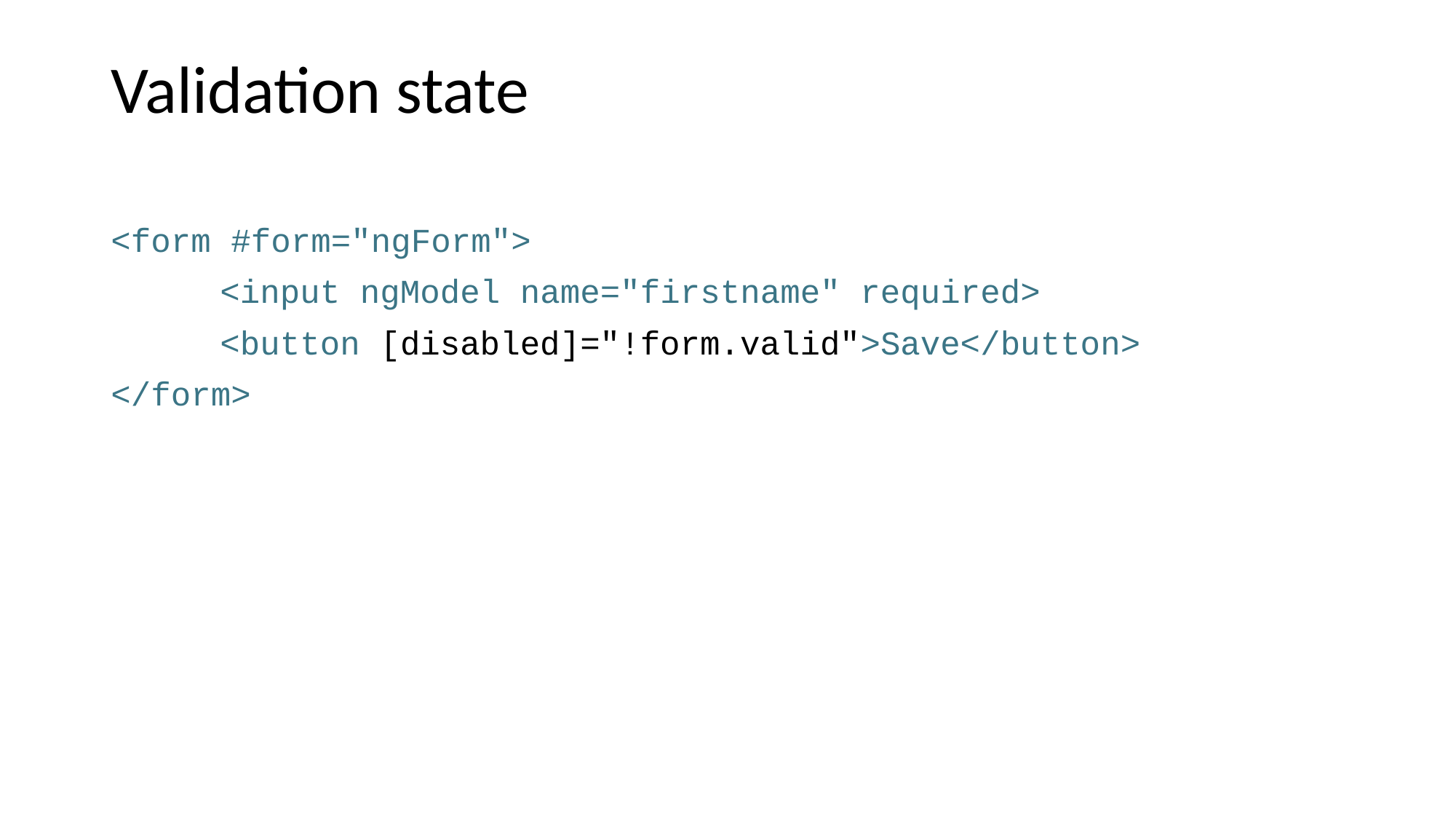

# Validation state
<form #form="ngForm">
	<input ngModel name="firstname" required>
	<button [disabled]="!form.valid">Save</button>
</form>